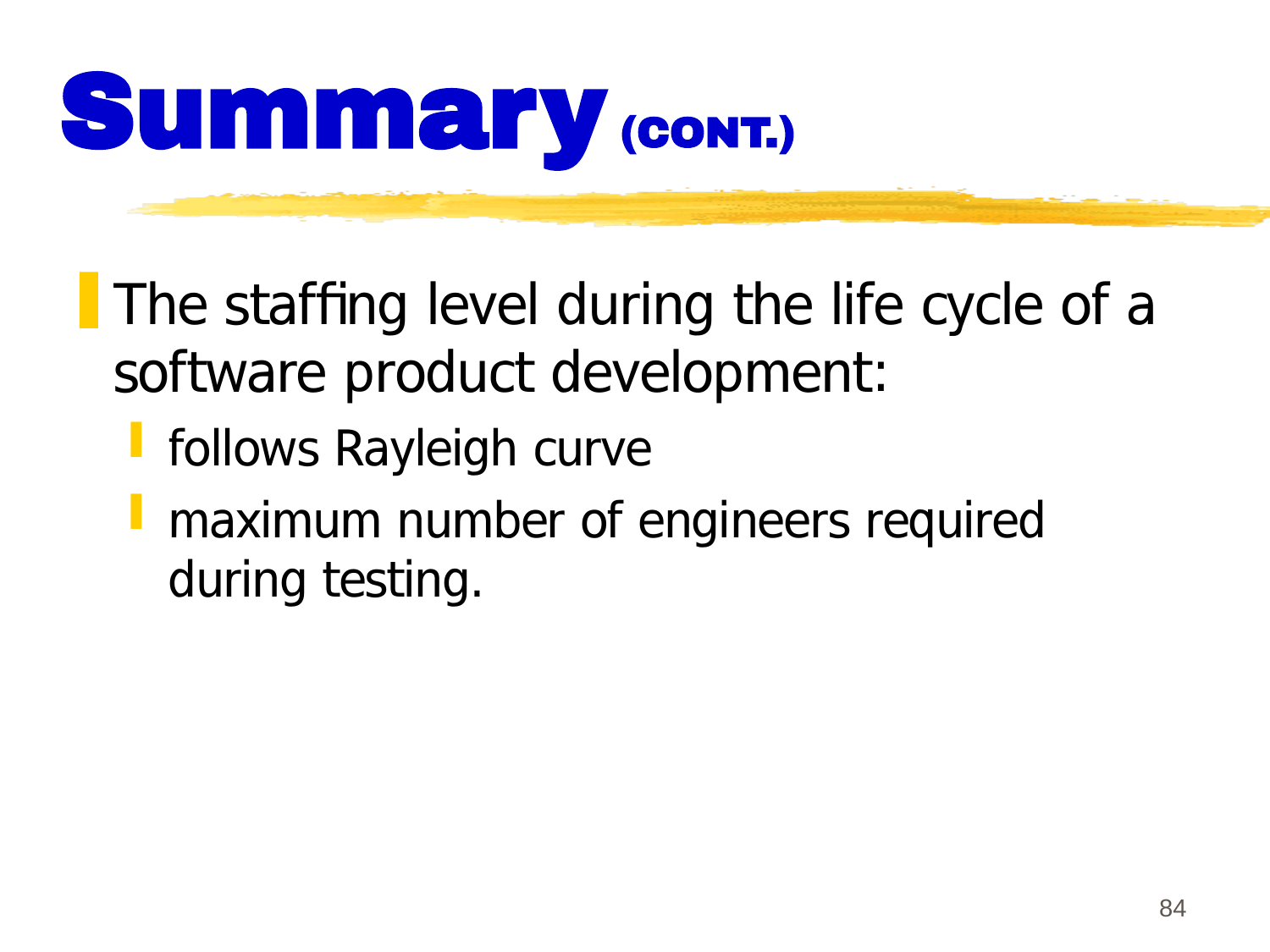

# Summary (CONT.)
The staffing level during the life cycle of a software product development:
follows Rayleigh curve
maximum number of engineers required during testing.
84